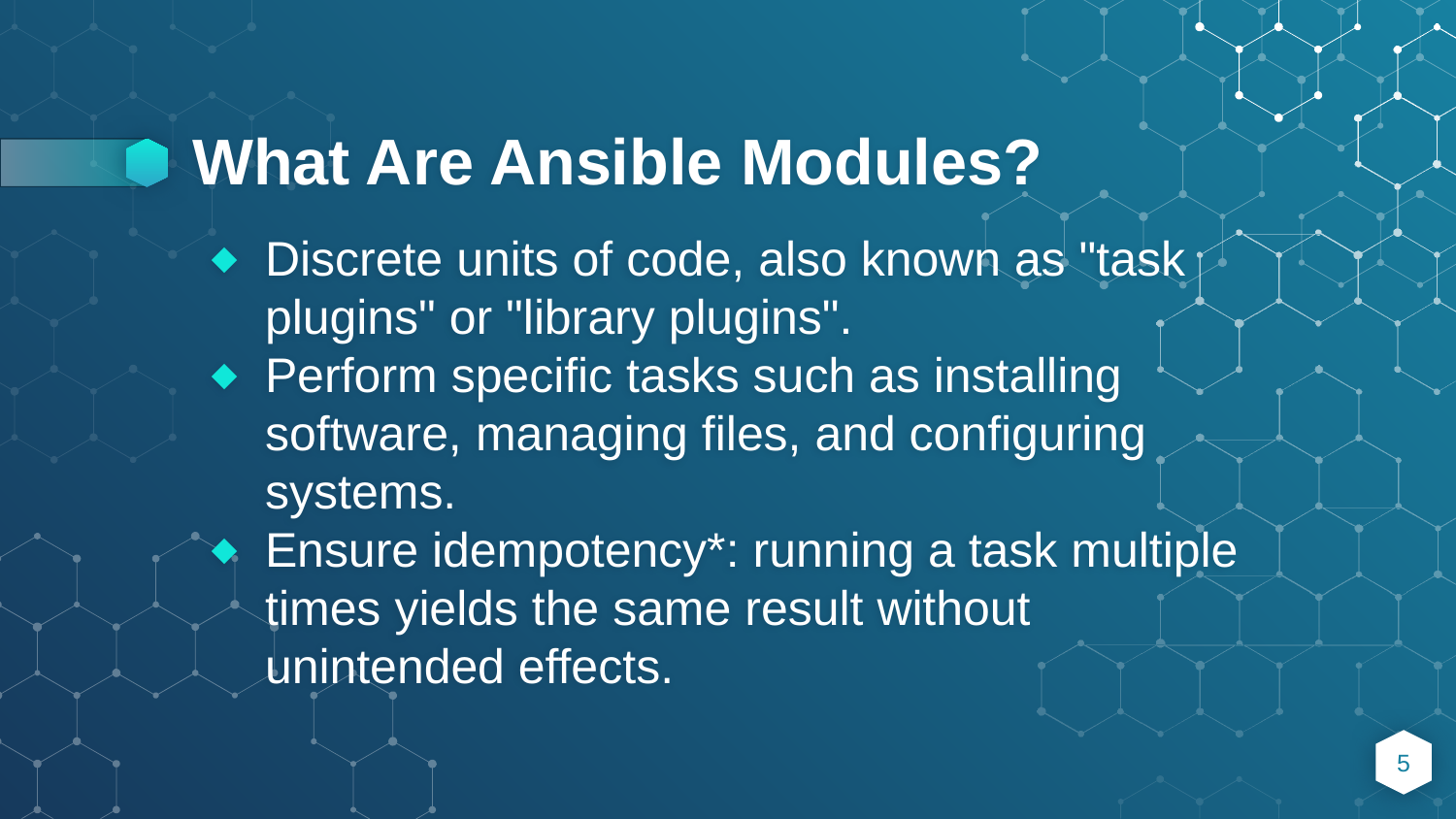

# What Are Ansible Modules?
Discrete units of code, also known as "task plugins" or "library plugins".
Perform specific tasks such as installing software, managing files, and configuring systems.
Ensure idempotency*: running a task multiple times yields the same result without unintended effects.
5